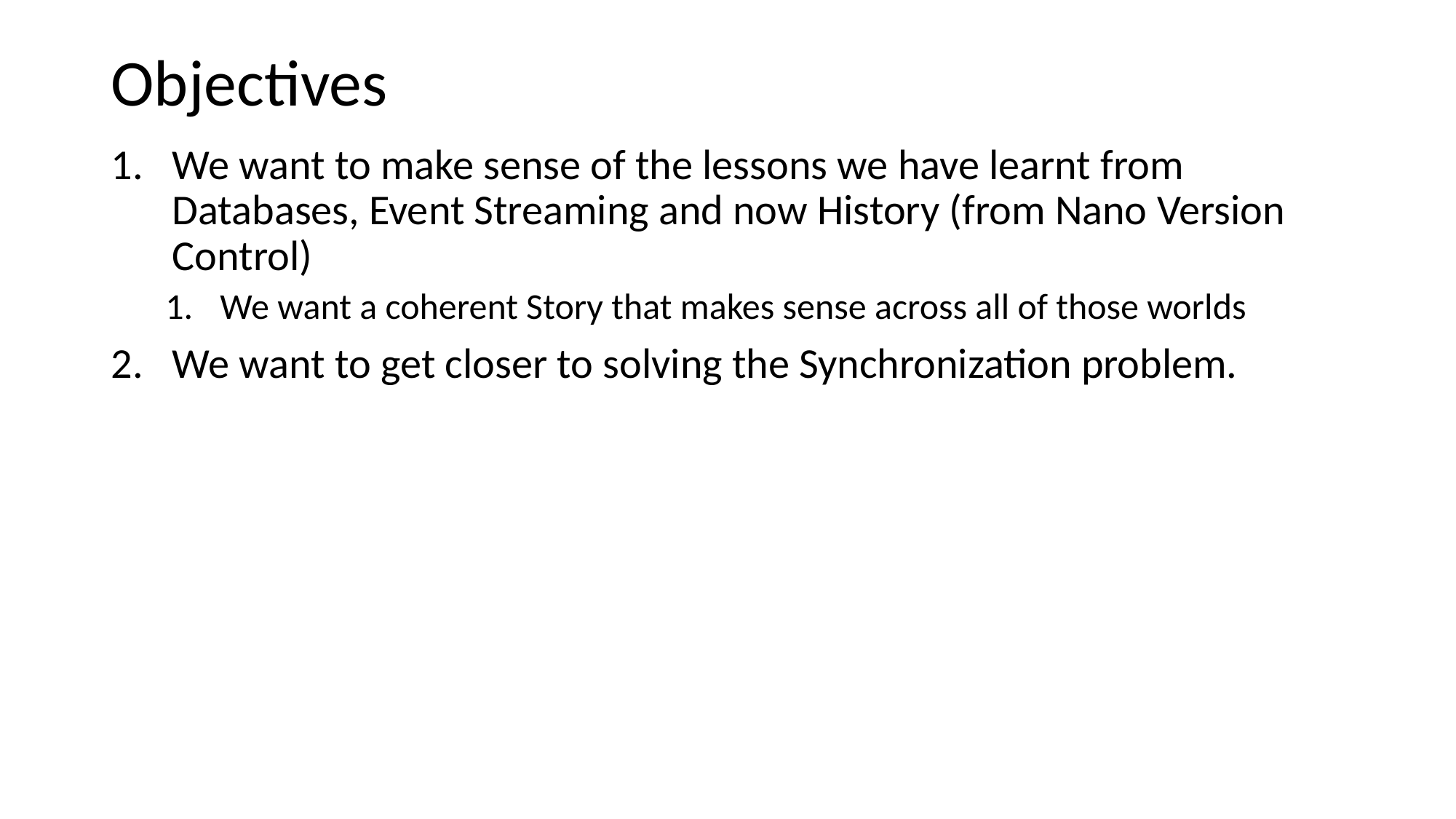

# Objectives
We want to make sense of the lessons we have learnt from Databases, Event Streaming and now History (from Nano Version Control)
We want a coherent Story that makes sense across all of those worlds
We want to get closer to solving the Synchronization problem.